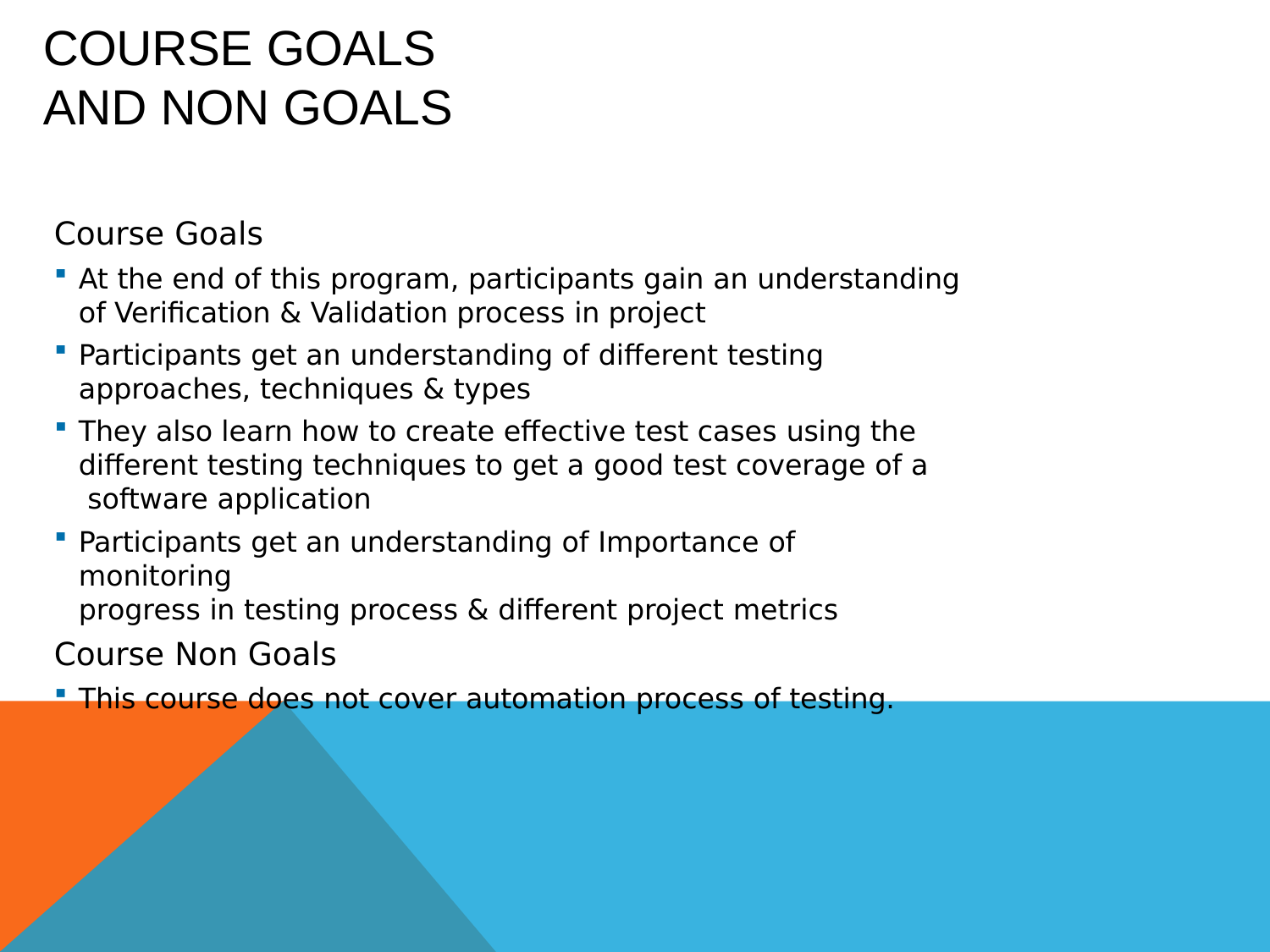

# Course Goals and Non Goals
Course Goals
At the end of this program, participants gain an understanding
of Verification & Validation process in project
Participants get an understanding of different testing
approaches, techniques & types
They also learn how to create effective test cases using the  different testing techniques to get a good test coverage of a  software application
Participants get an understanding of Importance of monitoring
progress in testing process & different project metrics
Course Non Goals
This course does not cover automation process of testing.